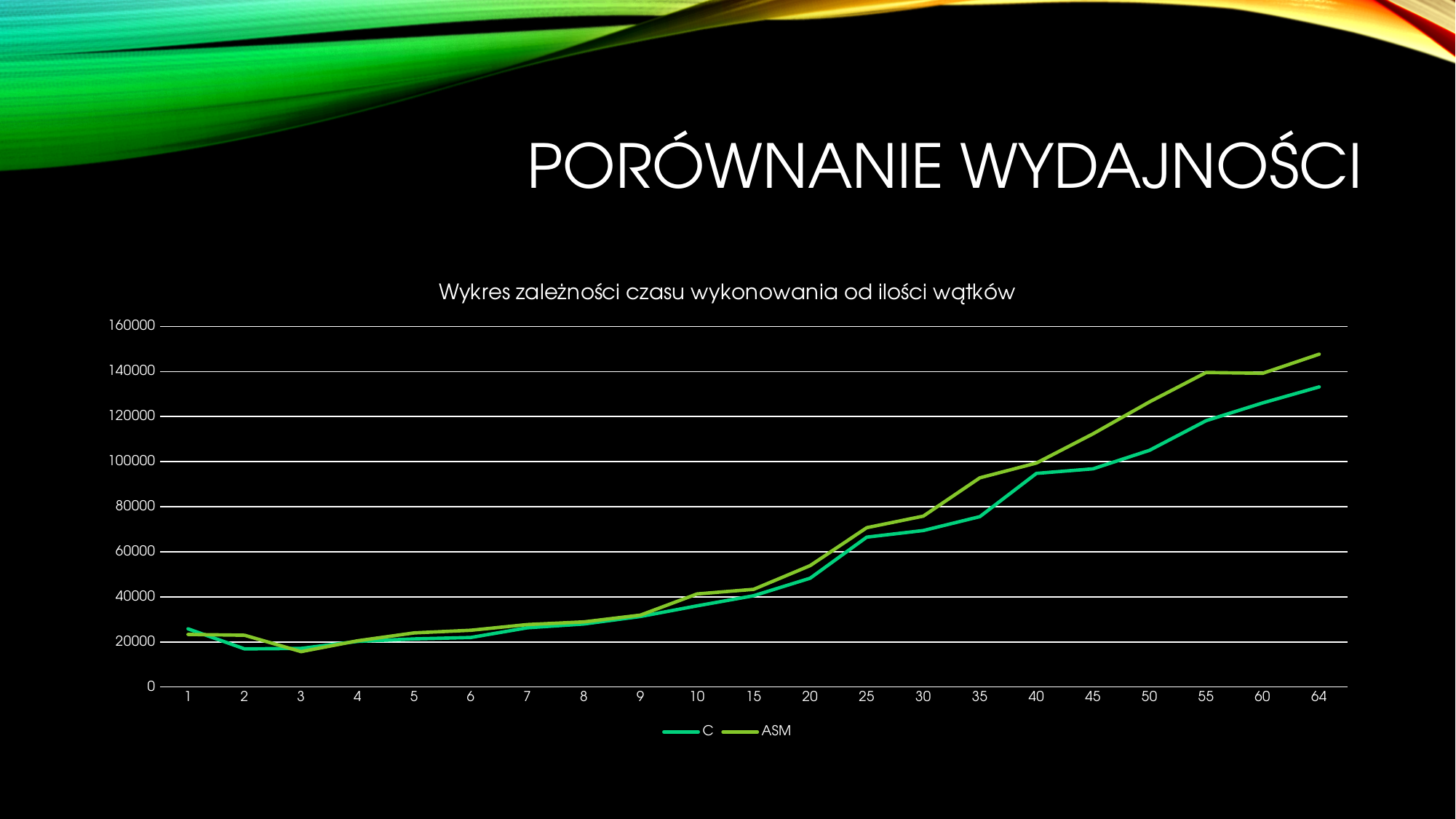

# Porównanie wydajności

### Chart: Wykres zależności czasu wykonowania od ilości wątków

| Category | C | ASM |
|---|---|---|
| 1 | 25800.0 | 23317.0 |
| 2 | 16902.0 | 22952.0 |
| 3 | 17118.0 | 15681.0 |
| 4 | 20253.0 | 20506.0 |
| 5 | 21336.0 | 24010.0 |
| 6 | 21958.0 | 25173.0 |
| 7 | 26272.0 | 27706.0 |
| 8 | 27960.0 | 28885.0 |
| 9 | 31298.0 | 31907.0 |
| 10 | 36010.0 | 41291.0 |
| 15 | 40481.0 | 43332.0 |
| 20 | 48275.0 | 53851.0 |
| 25 | 66493.0 | 70675.0 |
| 30 | 69423.0 | 75813.0 |
| 35 | 75576.0 | 92831.0 |
| 40 | 94786.0 | 99388.0 |
| 45 | 96808.0 | 112339.0 |
| 50 | 105033.0 | 126531.0 |
| 55 | 118174.0 | 139559.0 |
| 60 | 126047.0 | 139206.0 |
| 64 | 133170.0 | 147692.0 |